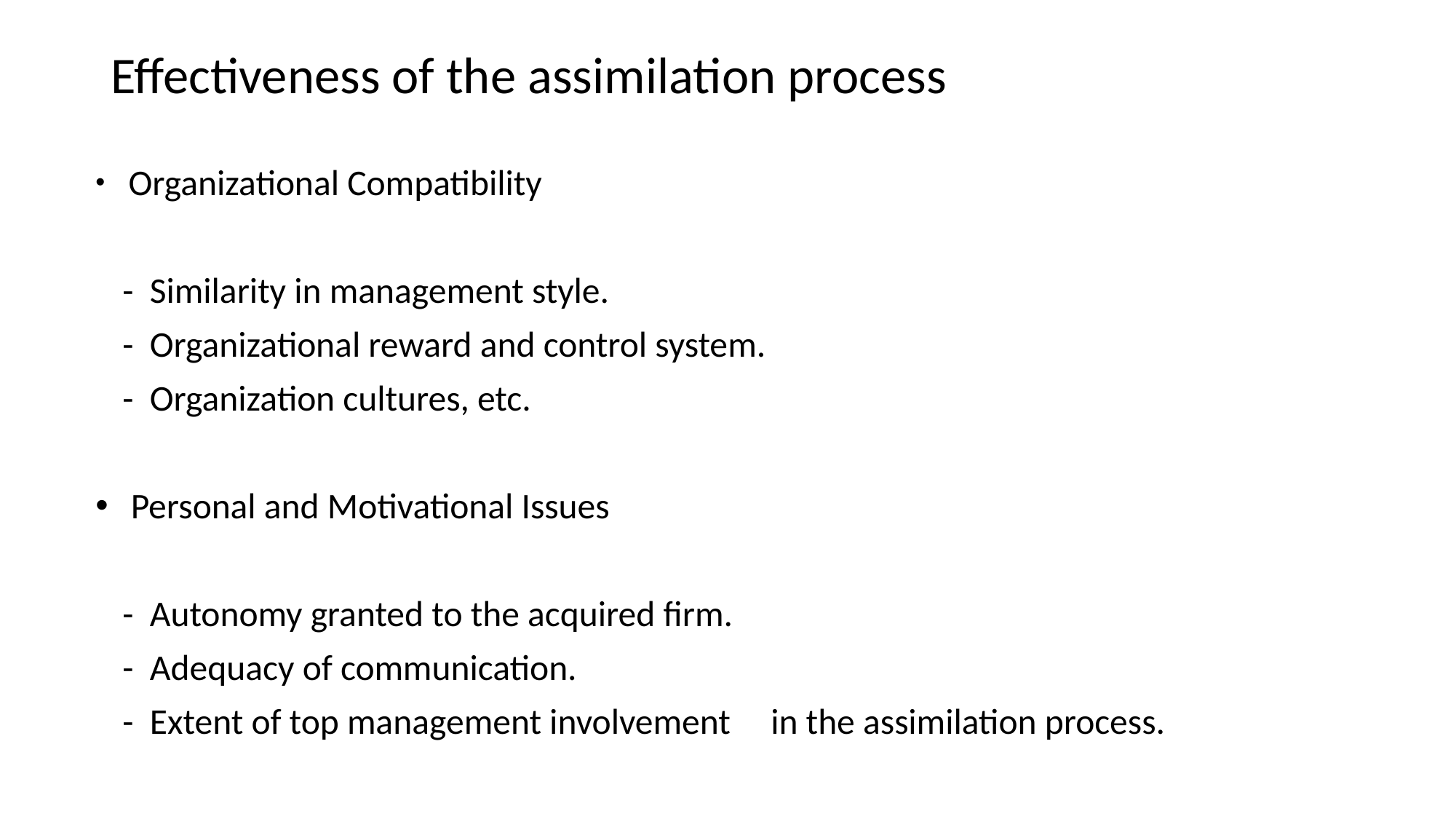

# Effectiveness of the assimilation process
 Organizational Compatibility

	-  Similarity in management style.
	-  Organizational reward and control system.
	-  Organization cultures, etc.

 Personal and Motivational Issues

	-  Autonomy granted to the acquired firm.
	-  Adequacy of communication.
	-  Extent of top management involvement 	in the assimilation process.